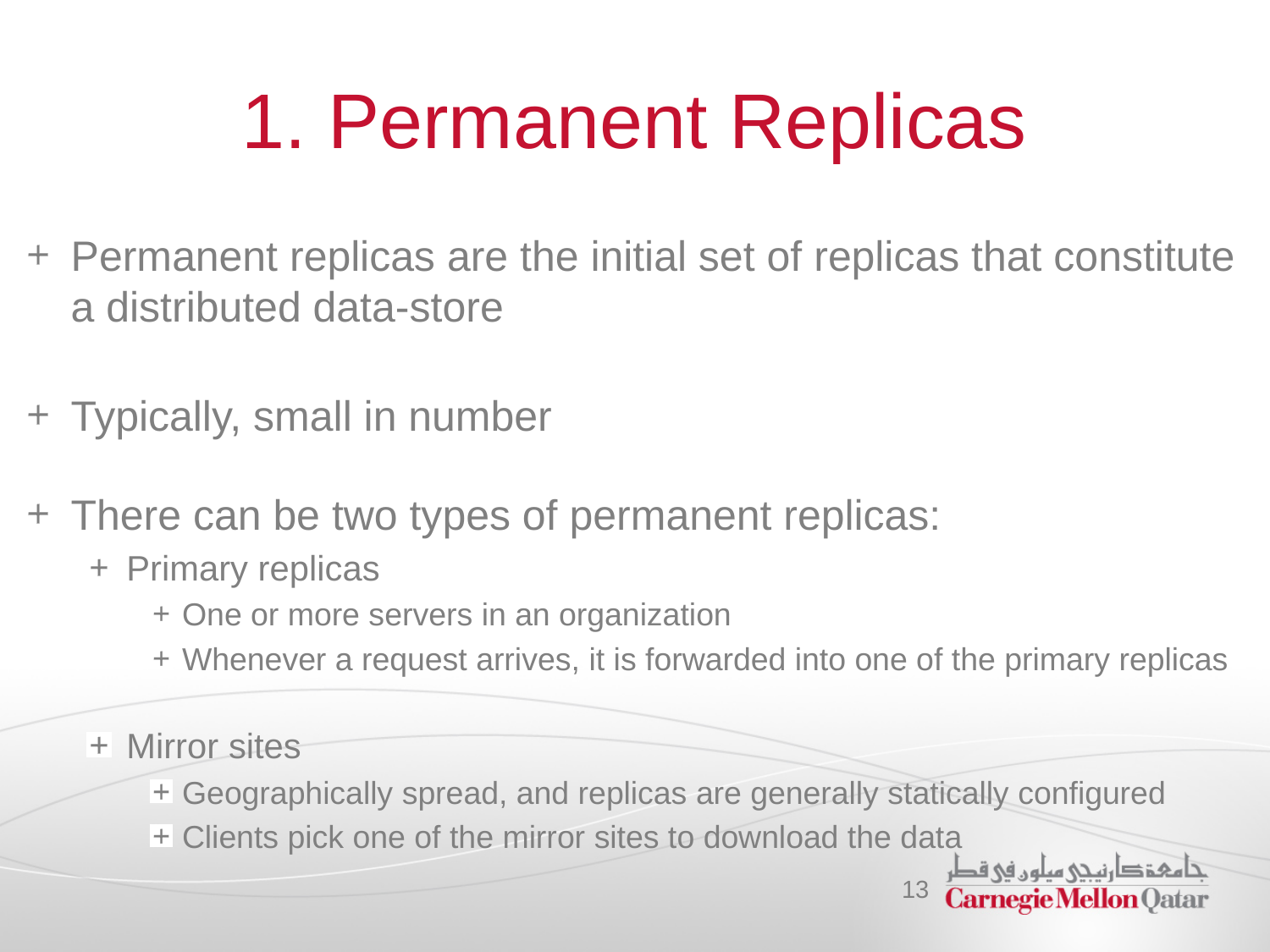

# 1. Permanent Replicas
Permanent replicas are the initial set of replicas that constitute a distributed data-store

Typically, small in number

There can be two types of permanent replicas:
Primary replicas
One or more servers in an organization
Whenever a request arrives, it is forwarded into one of the primary replicas

Mirror sites
Geographically spread, and replicas are generally statically configured
Clients pick one of the mirror sites to download the data
13